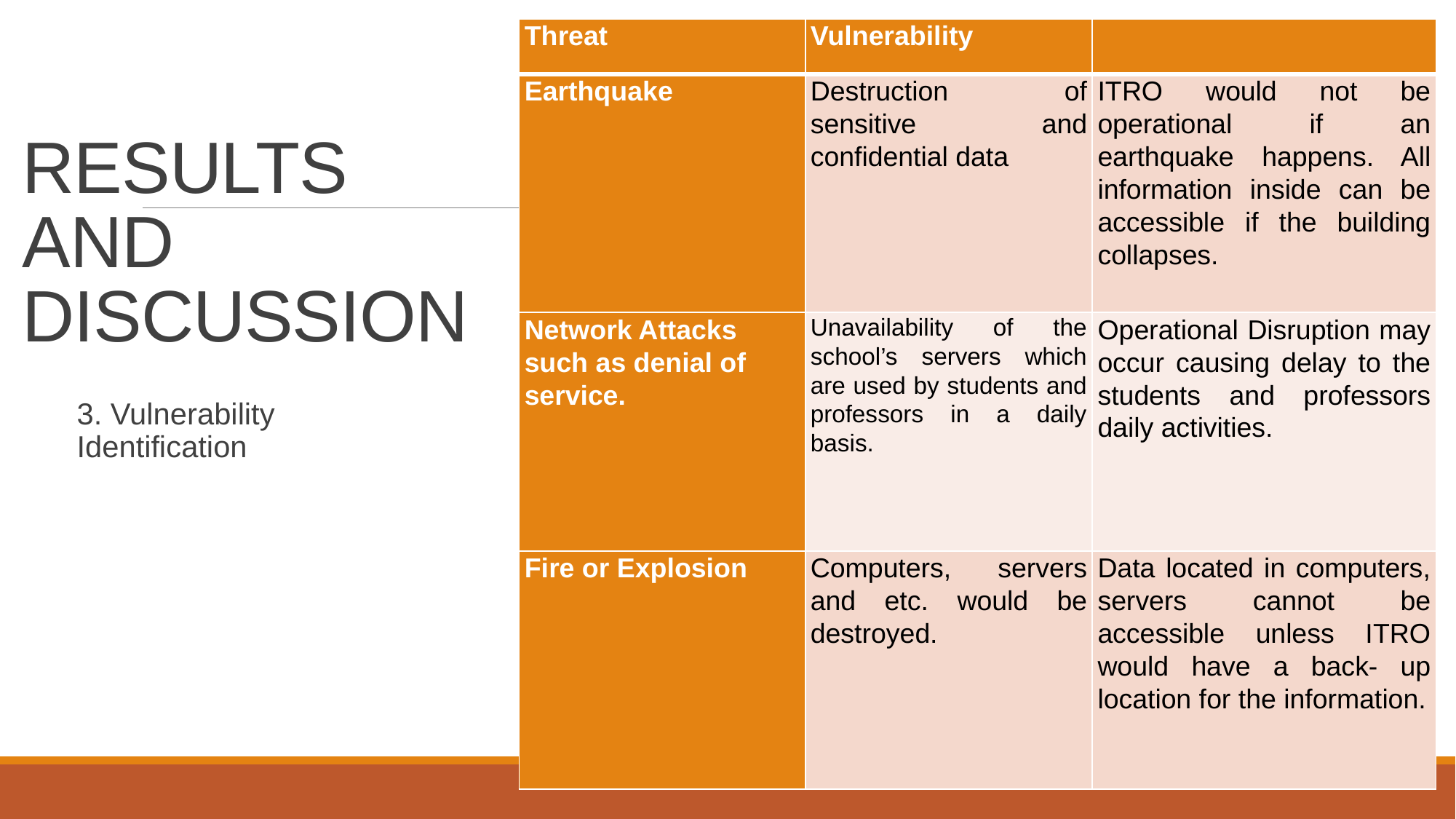

| Threat | Vulnerability |  |
| --- | --- | --- |
| Earthquake | Destruction of sensitive and confidential data | ITRO would not be operational if an earthquake happens. All information inside can be accessible if the building collapses. |
| Network Attacks such as denial of service. | Unavailability of the school’s servers which are used by students and professors in a daily basis. | Operational Disruption may occur causing delay to the students and professors daily activities. |
| Fire or Explosion | Computers, servers and etc. would be destroyed. | Data located in computers, servers cannot be accessible unless ITRO would have a back- up location for the information. |
# RESULTS AND DISCUSSION
3. Vulnerability Identification